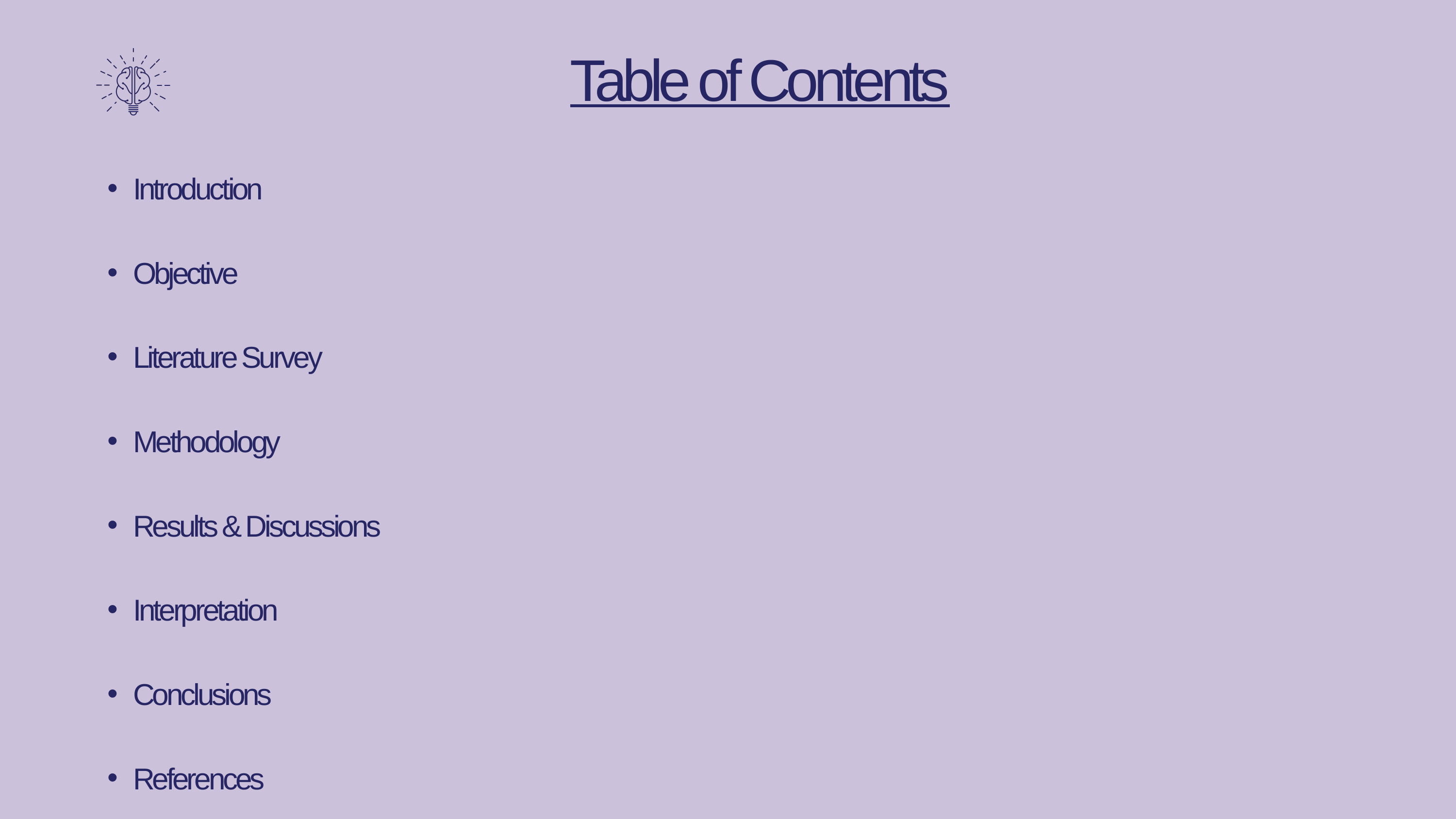

Table of Contents

Introduction

Objective

Literature Survey

Methodology

Results & Discussions

Interpretation

Conclusions

References